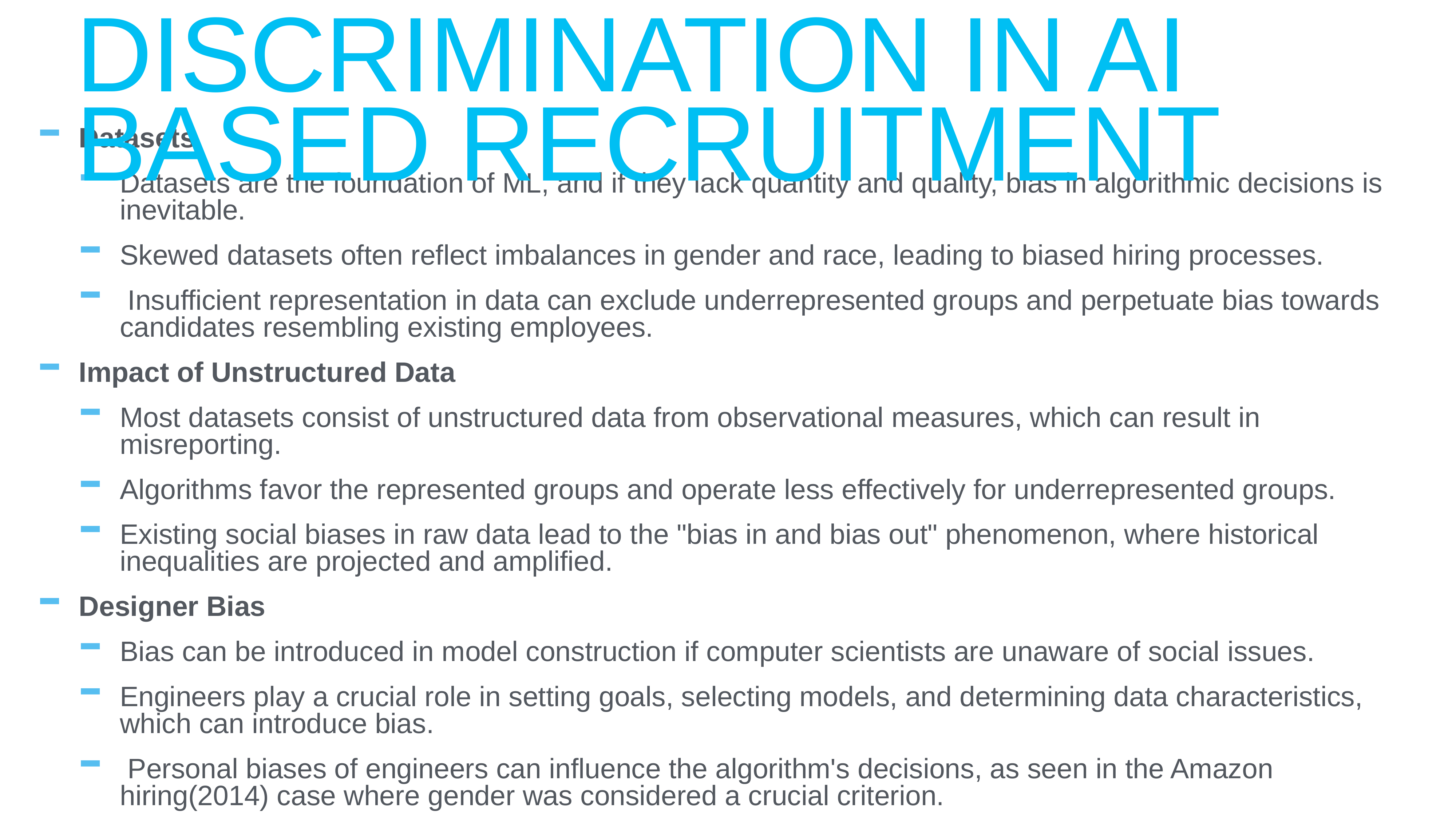

# DISCRIMINATION IN AI Based RECRUITMENT
Datasets
Datasets are the foundation of ML, and if they lack quantity and quality, bias in algorithmic decisions is inevitable.
Skewed datasets often reflect imbalances in gender and race, leading to biased hiring processes.
 Insufficient representation in data can exclude underrepresented groups and perpetuate bias towards candidates resembling existing employees.
Impact of Unstructured Data
Most datasets consist of unstructured data from observational measures, which can result in misreporting.
Algorithms favor the represented groups and operate less effectively for underrepresented groups.
Existing social biases in raw data lead to the "bias in and bias out" phenomenon, where historical inequalities are projected and amplified.
Designer Bias
Bias can be introduced in model construction if computer scientists are unaware of social issues.
Engineers play a crucial role in setting goals, selecting models, and determining data characteristics, which can introduce bias.
 Personal biases of engineers can influence the algorithm's decisions, as seen in the Amazon hiring(2014) case where gender was considered a crucial criterion.